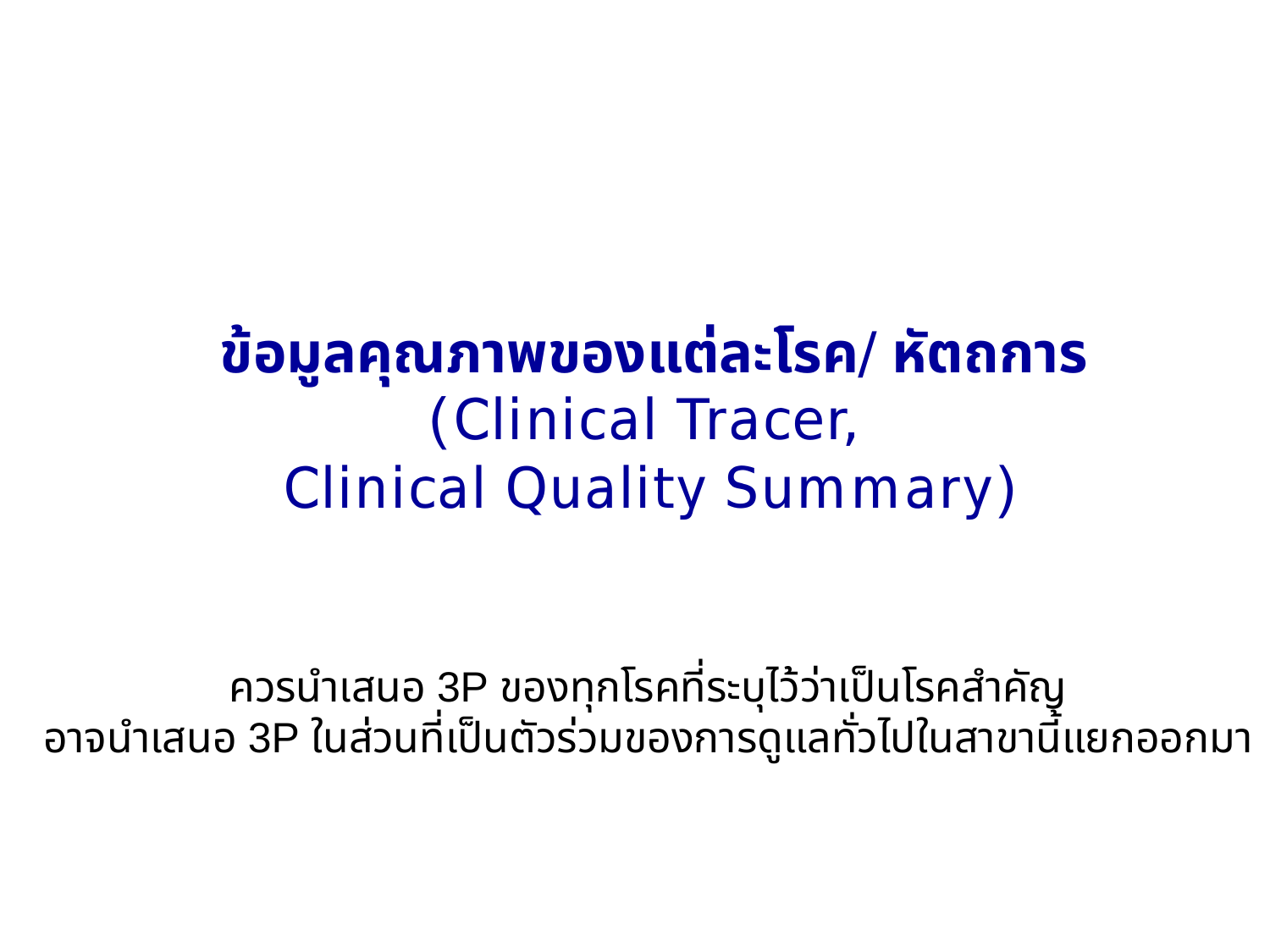

# ข้อมูลคุณภาพของแต่ละโรค/หัตถการ (Clinical Tracer, Clinical Quality Summary)
ควรนำเสนอ 3P ของทุกโรคที่ระบุไว้ว่าเป็นโรคสำคัญ
อาจนำเสนอ 3P ในส่วนที่เป็นตัวร่วมของการดูแลทั่วไปในสาขานี้แยกออกมา